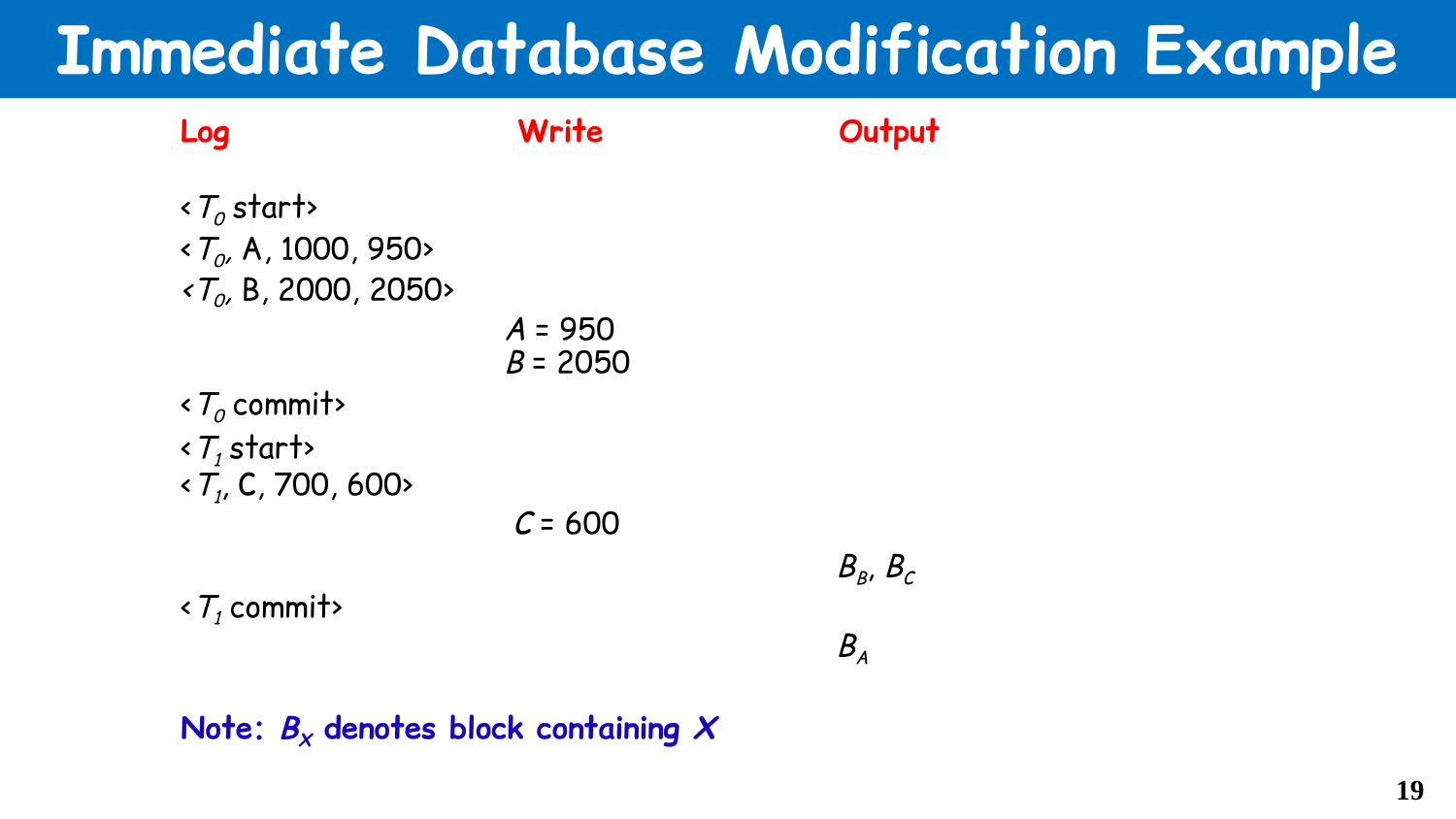

# Immediate Database Modification Example
Log                      Write                  Output

<T0 start>
<T0, A, 1000, 950>
<T0, B, 2000, 2050>
                                    A = 950
                                    B = 2050
<T0 commit>
<T1 start>
<T1, C, 700, 600>
                                     C = 600
                                                                         BB, BC
<T1 commit>
                                                                         BA

Note: BX denotes block containing X